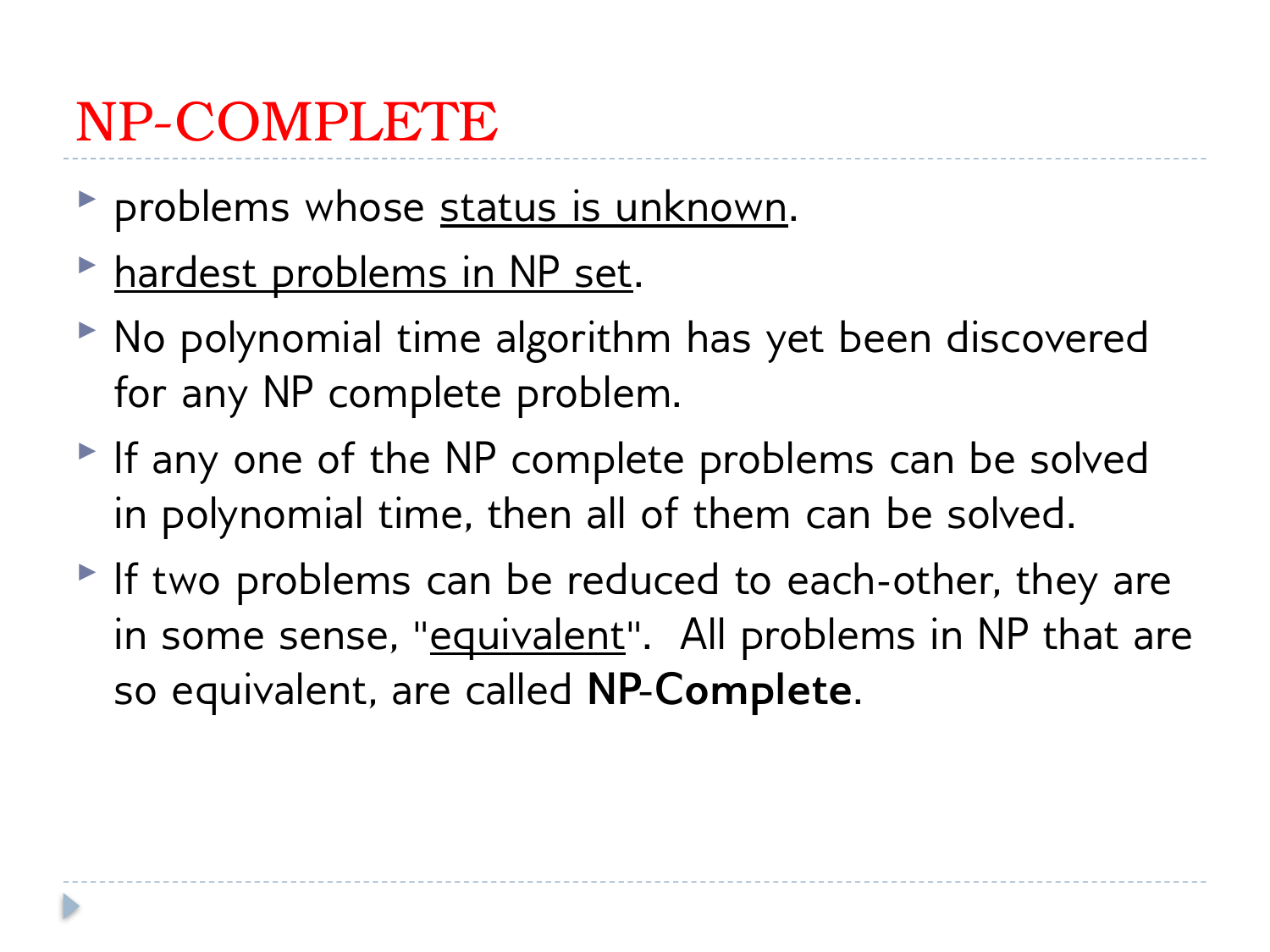

# NP-COMPLETE
problems whose status is unknown.
hardest problems in NP set.
No polynomial time algorithm has yet been discovered for any NP complete problem.
If any one of the NP complete problems can be solved in polynomial time, then all of them can be solved.
If two problems can be reduced to each-other, they are in some sense, "equivalent".  All problems in NP that are so equivalent, are called NP-Complete.